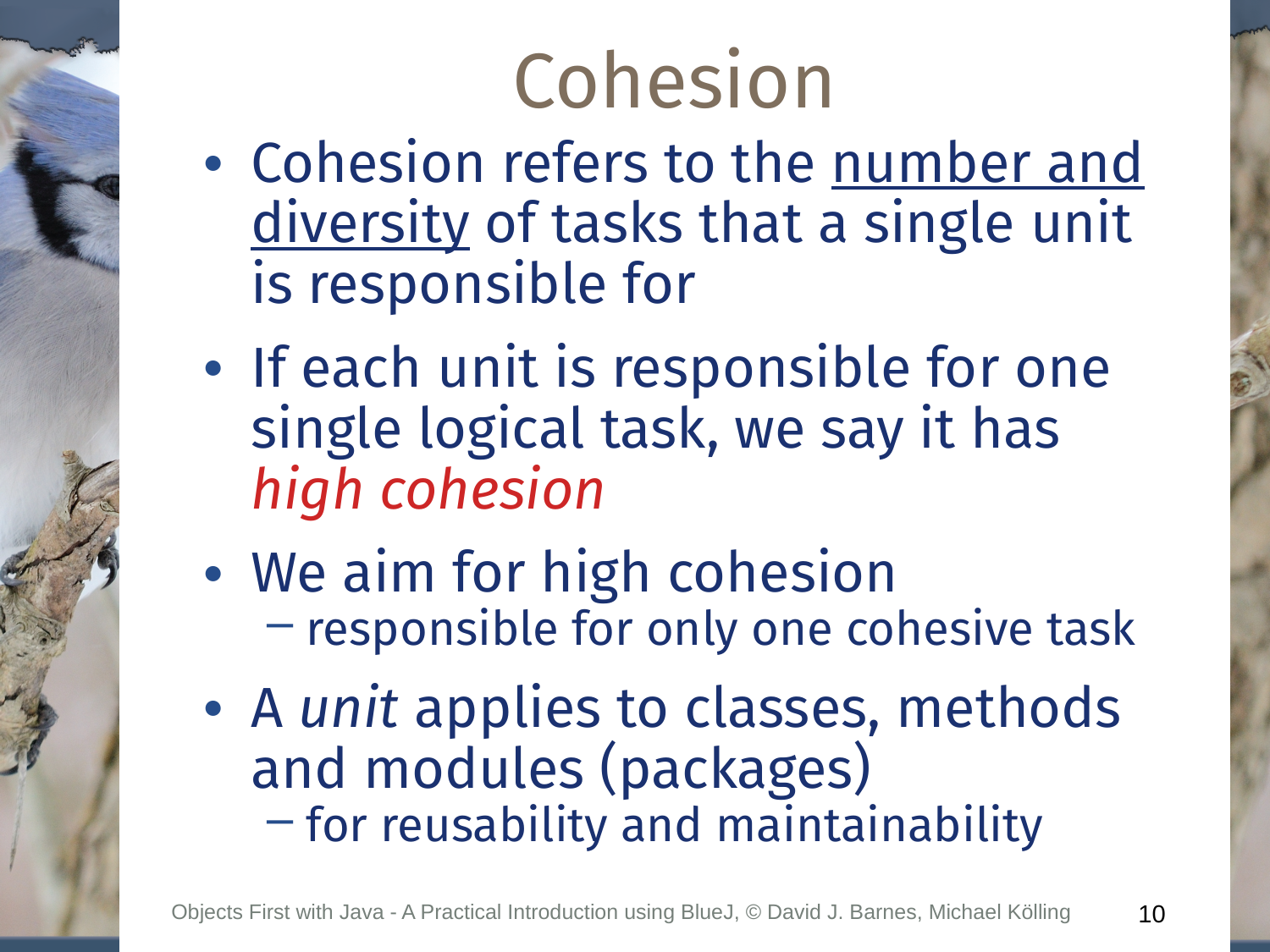

Cohesion
Cohesion refers to the number and diversity of tasks that a single unit is responsible for
If each unit is responsible for one single logical task, we say it has high cohesion
We aim for high cohesion
responsible for only one cohesive task
A unit applies to classes, methods and modules (packages)
for reusability and maintainability

Objects First with Java - A Practical Introduction using BlueJ, © David J. Barnes, Michael Kölling